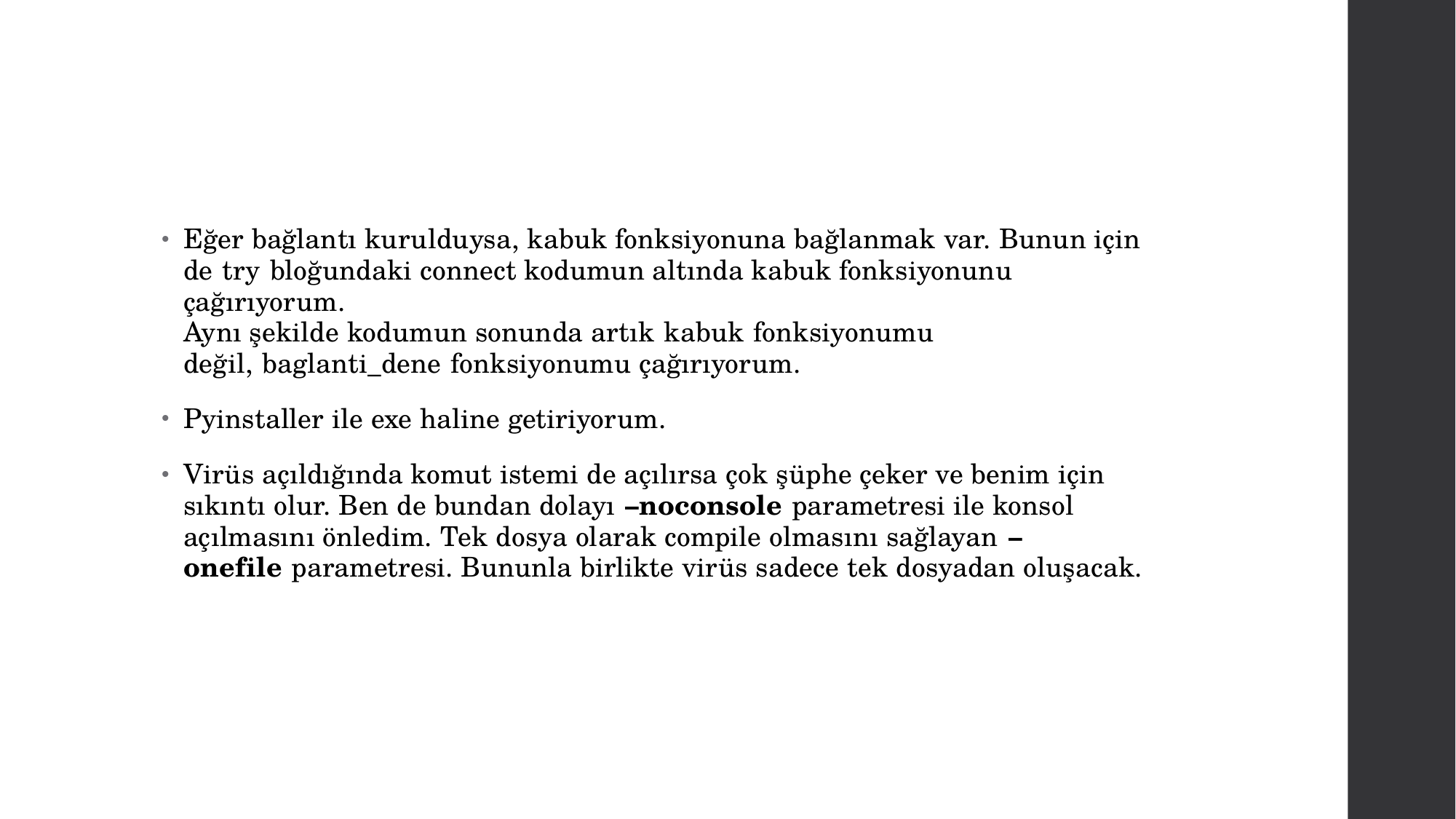

#
Eğer bağlantı kurulduysa, kabuk fonksiyonuna bağlanmak var. Bunun için de try bloğundaki connect kodumun altında kabuk fonksiyonunu çağırıyorum.
Aynı şekilde kodumun sonunda artık kabuk fonksiyonumu değil, baglanti_dene fonksiyonumu çağırıyorum.
Pyinstaller ile exe haline getiriyorum.
Virüs açıldığında komut istemi de açılırsa çok şüphe çeker ve benim için sıkıntı olur. Ben de bundan dolayı –noconsole parametresi ile konsol açılmasını önledim. Tek dosya olarak compile olmasını sağlayan –onefile parametresi. Bununla birlikte virüs sadece tek dosyadan oluşacak.